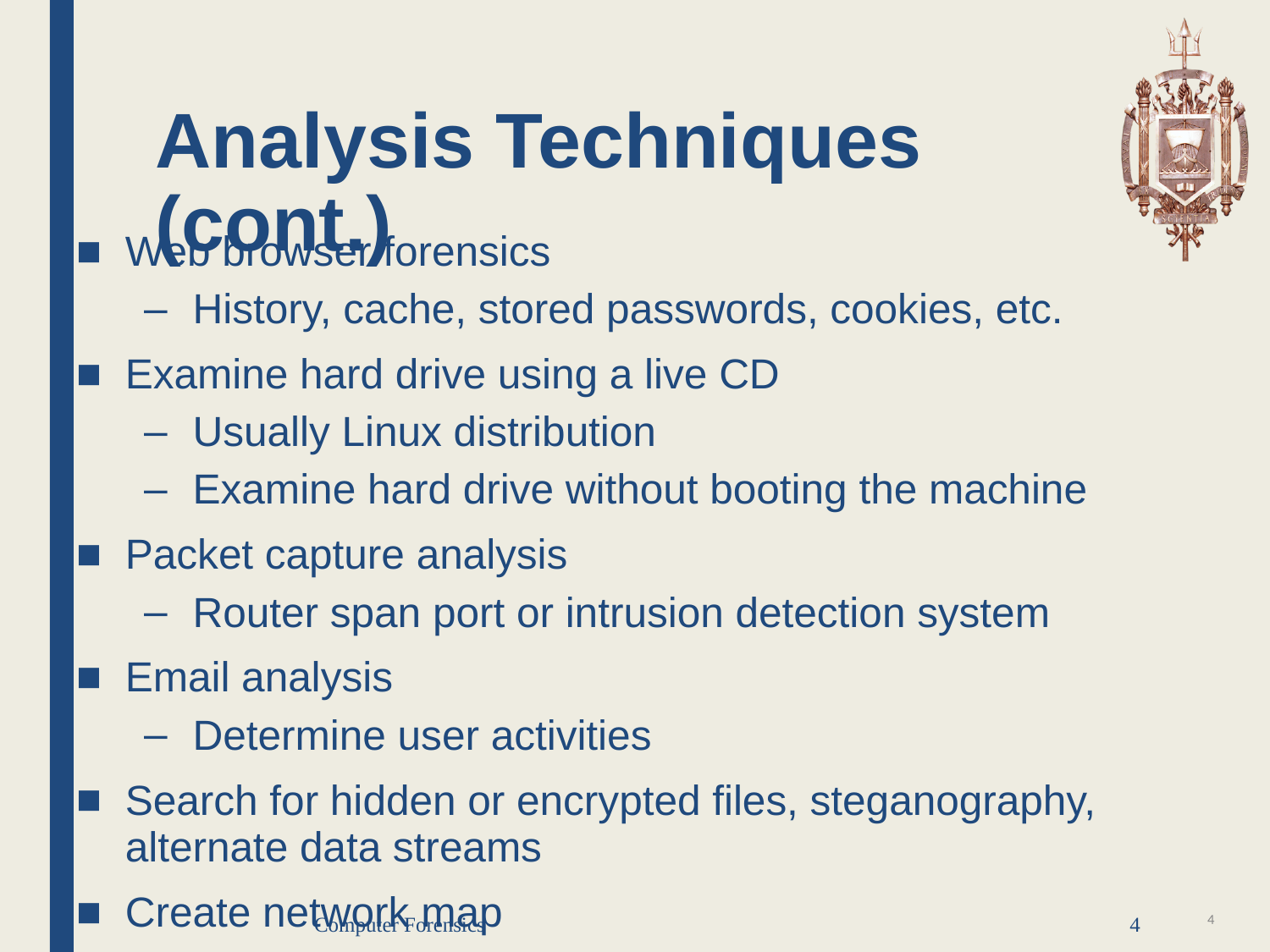

# Analysis Techniques (cont.)
Web browser forensics
History, cache, stored passwords, cookies, etc.
Examine hard drive using a live CD
Usually Linux distribution
Examine hard drive without booting the machine
Packet capture analysis
Router span port or intrusion detection system
Email analysis
Determine user activities
Search for hidden or encrypted files, steganography, alternate data streams
Create network map
Computer Forensics
4